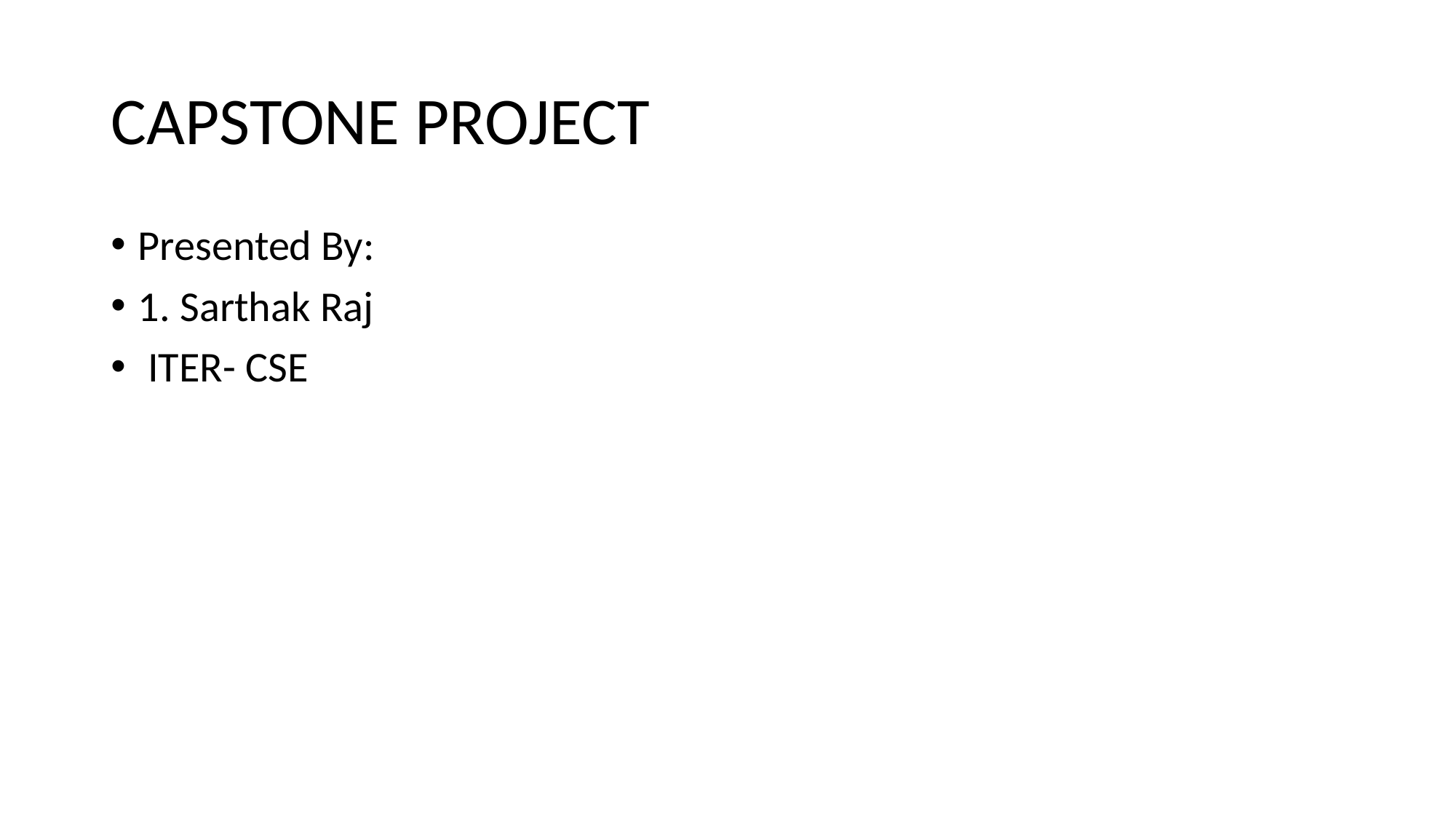

# CAPSTONE PROJECT
Presented By:
1. Sarthak Raj
 ITER- CSE